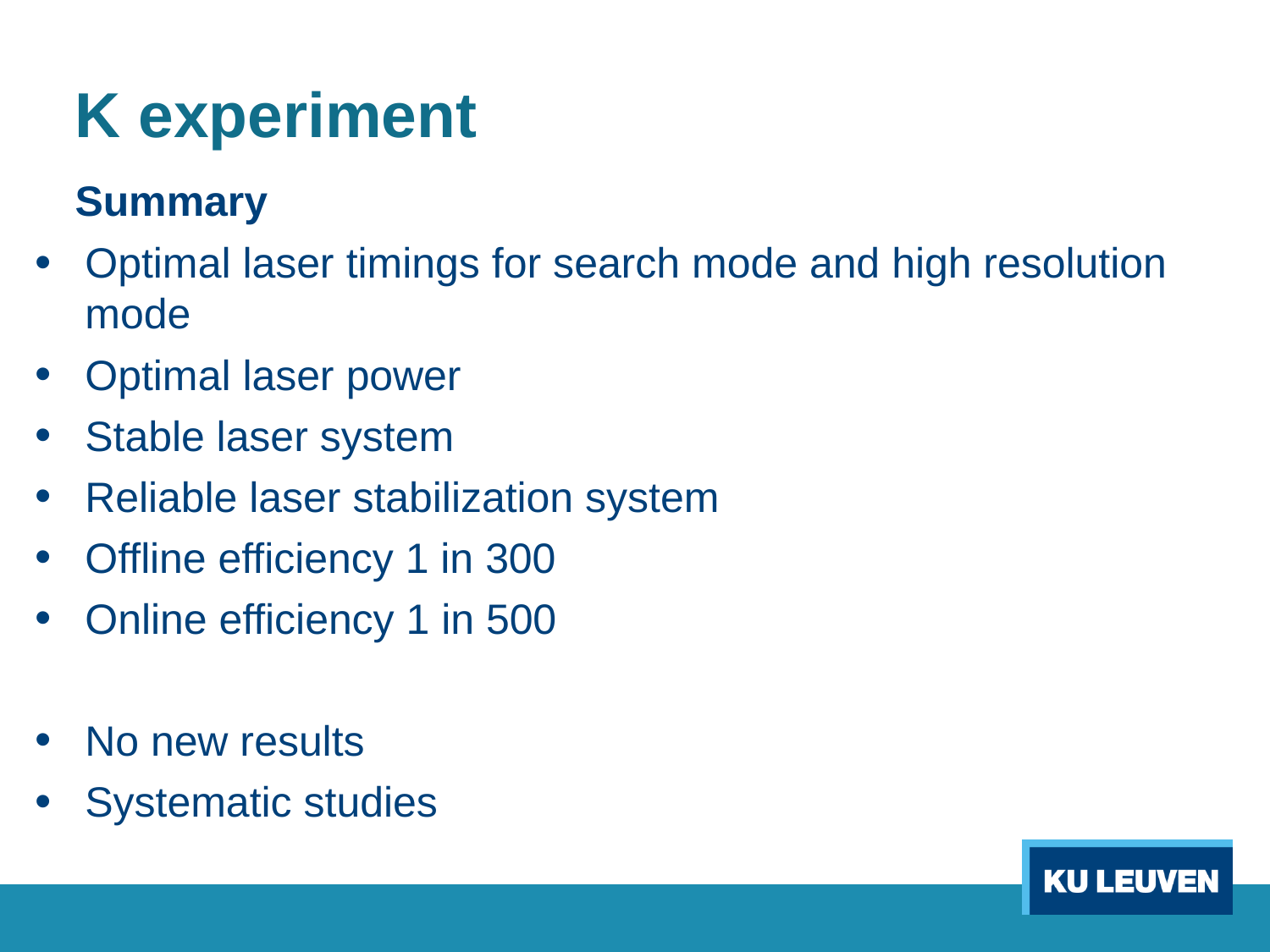

# K experiment
Summary
Optimal laser timings for search mode and high resolution mode
Optimal laser power
Stable laser system
Reliable laser stabilization system
Offline efficiency 1 in 300
Online efficiency 1 in 500

No new results
Systematic studies